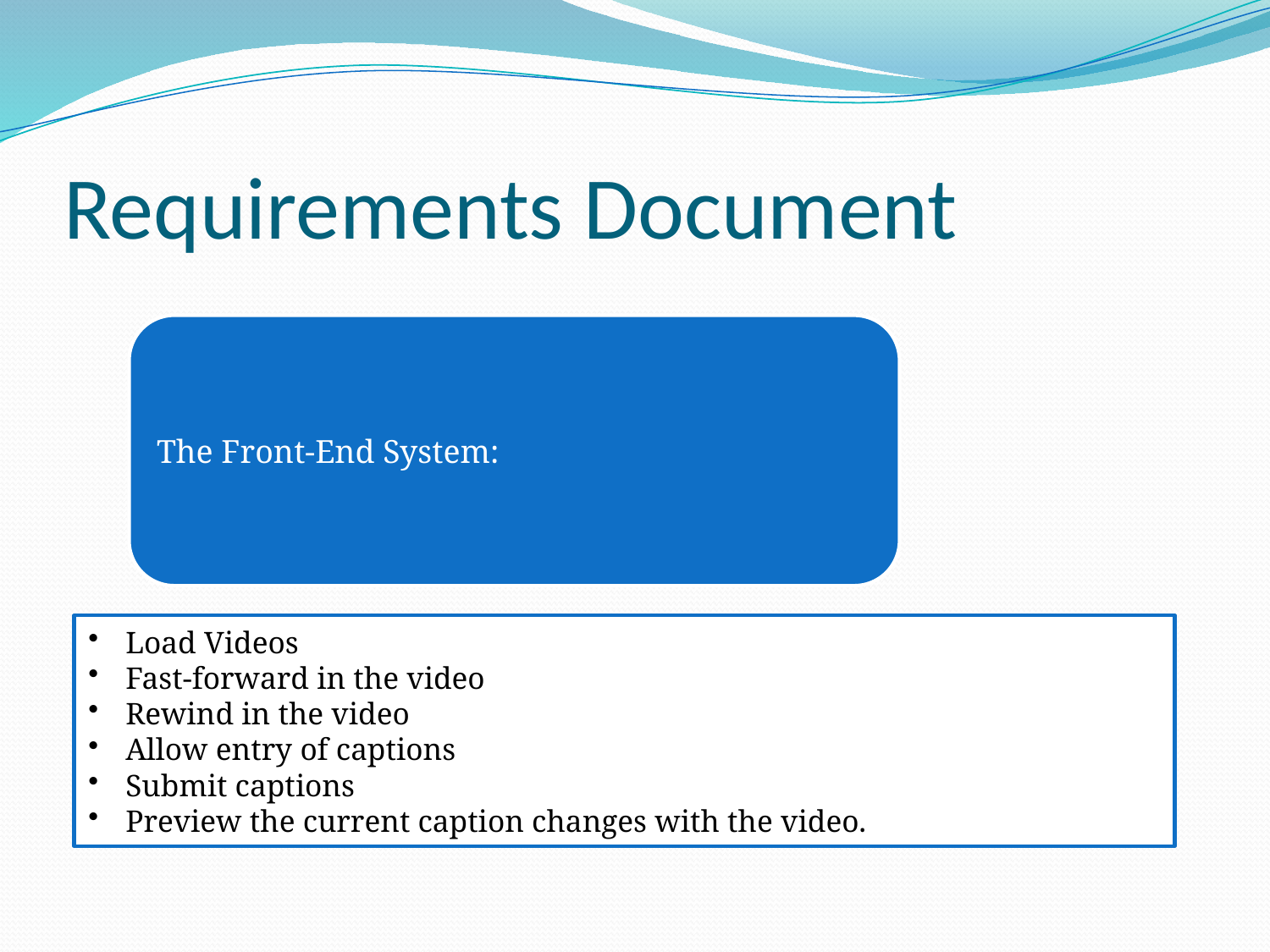

# Requirements Document
The Front-End System:
Load Videos
Fast-forward in the video
Rewind in the video
Allow entry of captions
Submit captions
Preview the current caption changes with the video.